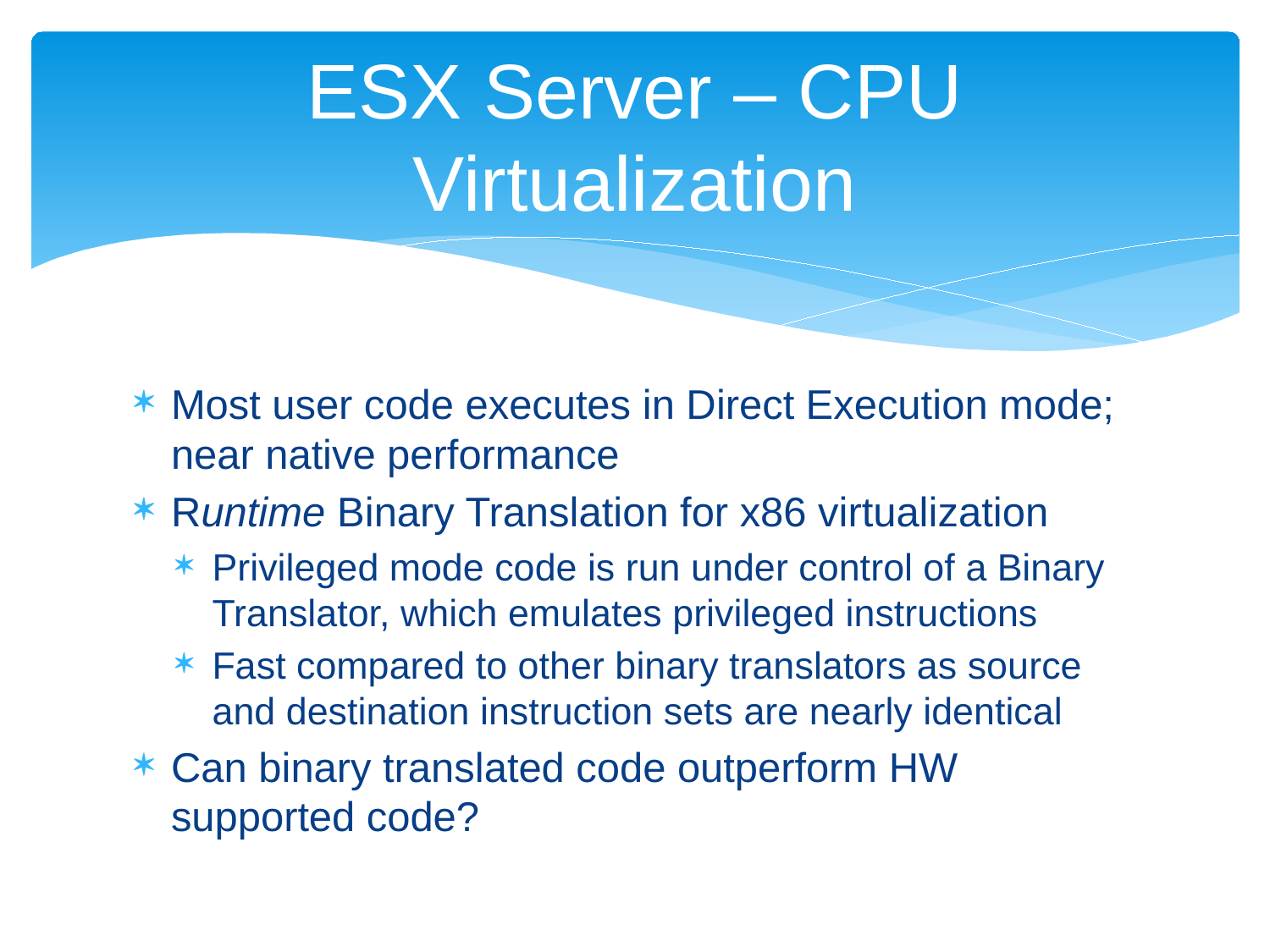

# ESX Server – CPU Virtualization
Most user code executes in Direct Execution mode; near native performance
Runtime Binary Translation for x86 virtualization
Privileged mode code is run under control of a Binary Translator, which emulates privileged instructions
Fast compared to other binary translators as source and destination instruction sets are nearly identical
Can binary translated code outperform HW supported code?